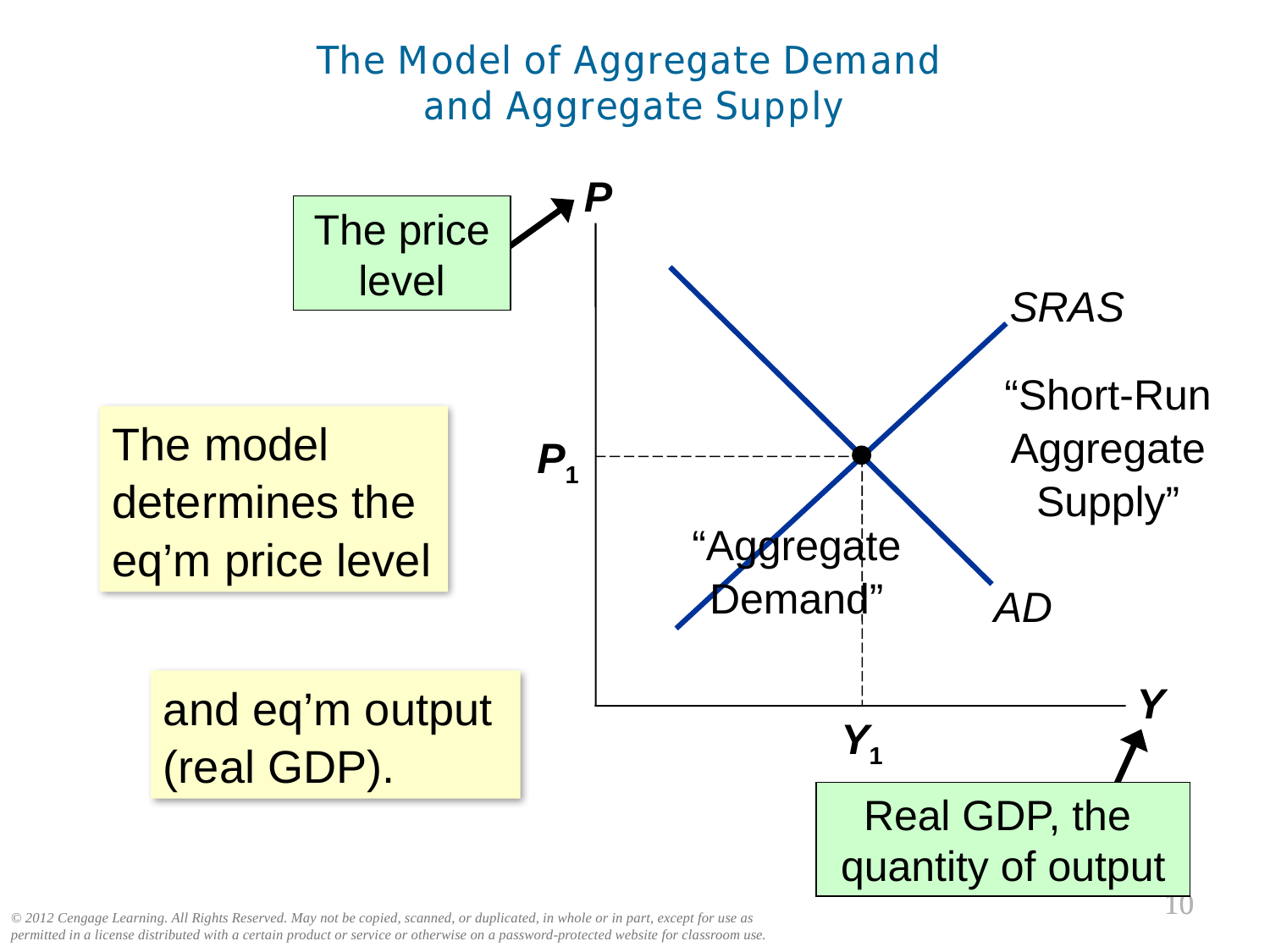

The Model of Aggregate Demand
and Aggregate Supply
0
P

Y
The price level

AD
SRAS

“Short-Run Aggregate Supply”
The model determines the eq’m price level
P1

Y1
“Aggregate Demand”
and eq’m output
(real GDP).

Real GDP, the
quantity of output